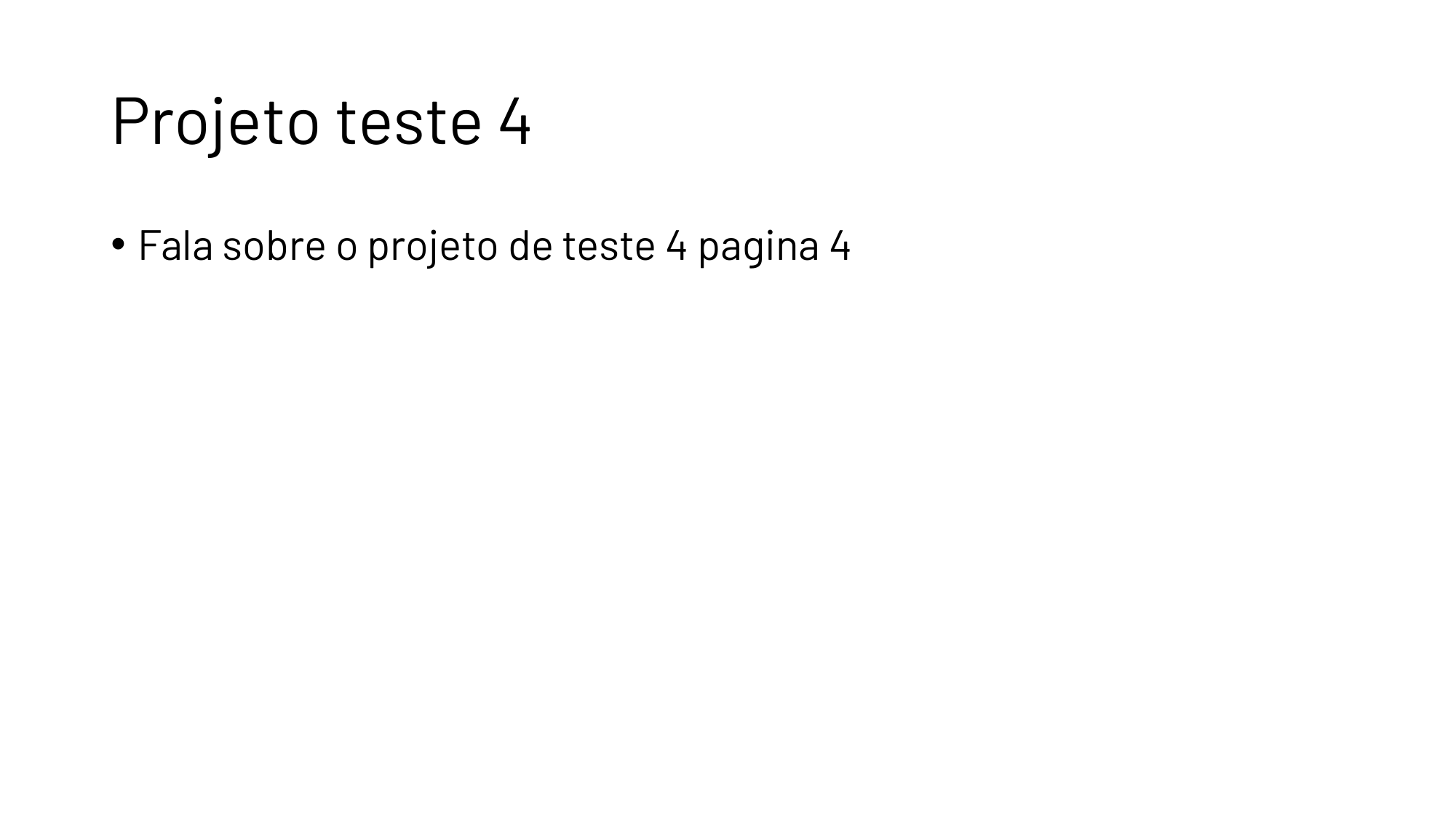

# Projeto teste 4
Fala sobre o projeto de teste 4 pagina 4